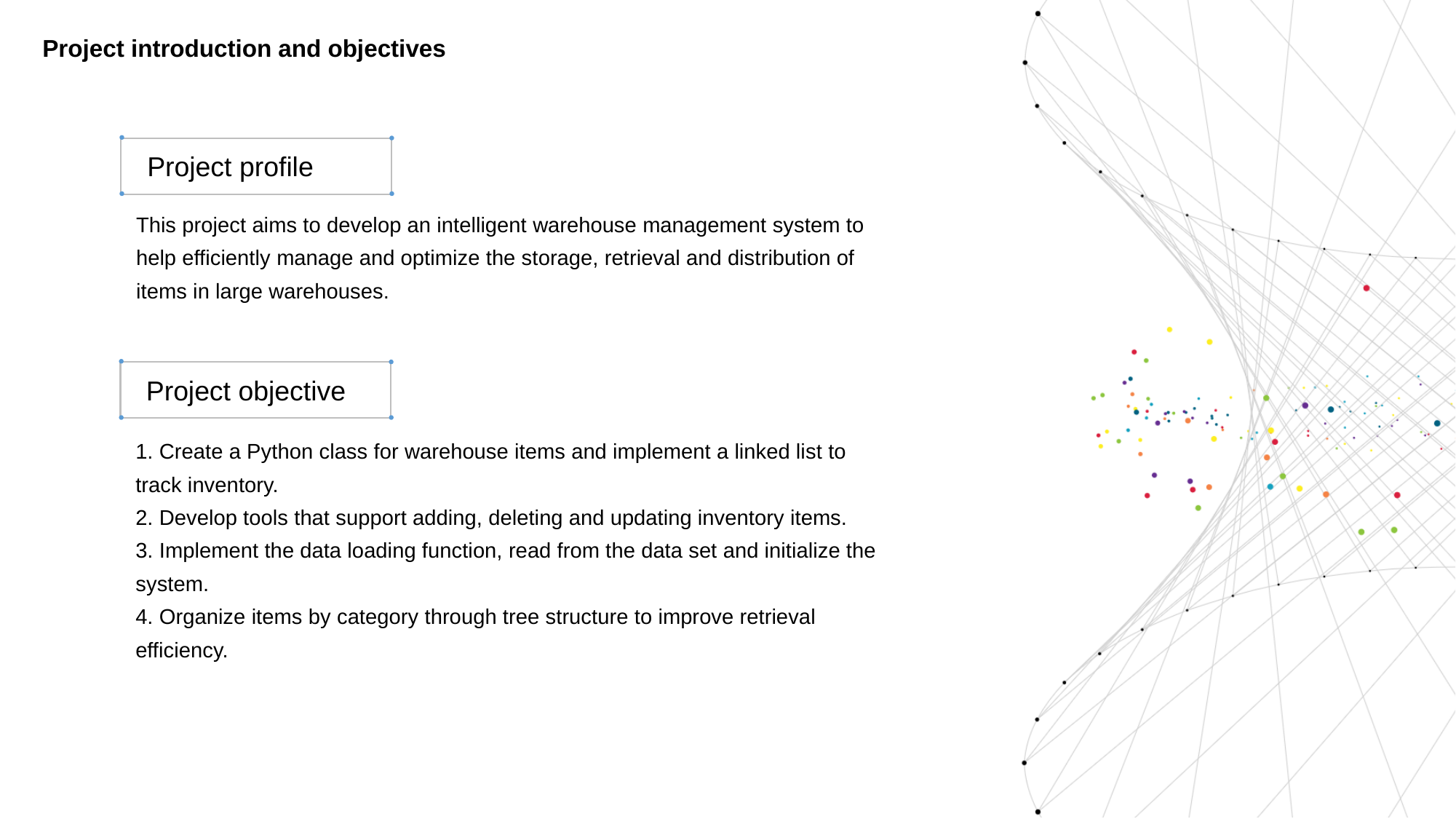

Project introduction and objectives

Project profile
This project aims to develop an intelligent warehouse management system to help efficiently manage and optimize the storage, retrieval and distribution of items in large warehouses.

Project objective
1. Create a Python class for warehouse items and implement a linked list to track inventory.
2. Develop tools that support adding, deleting and updating inventory items.
3. Implement the data loading function, read from the data set and initialize the system.
4. Organize items by category through tree structure to improve retrieval efficiency.